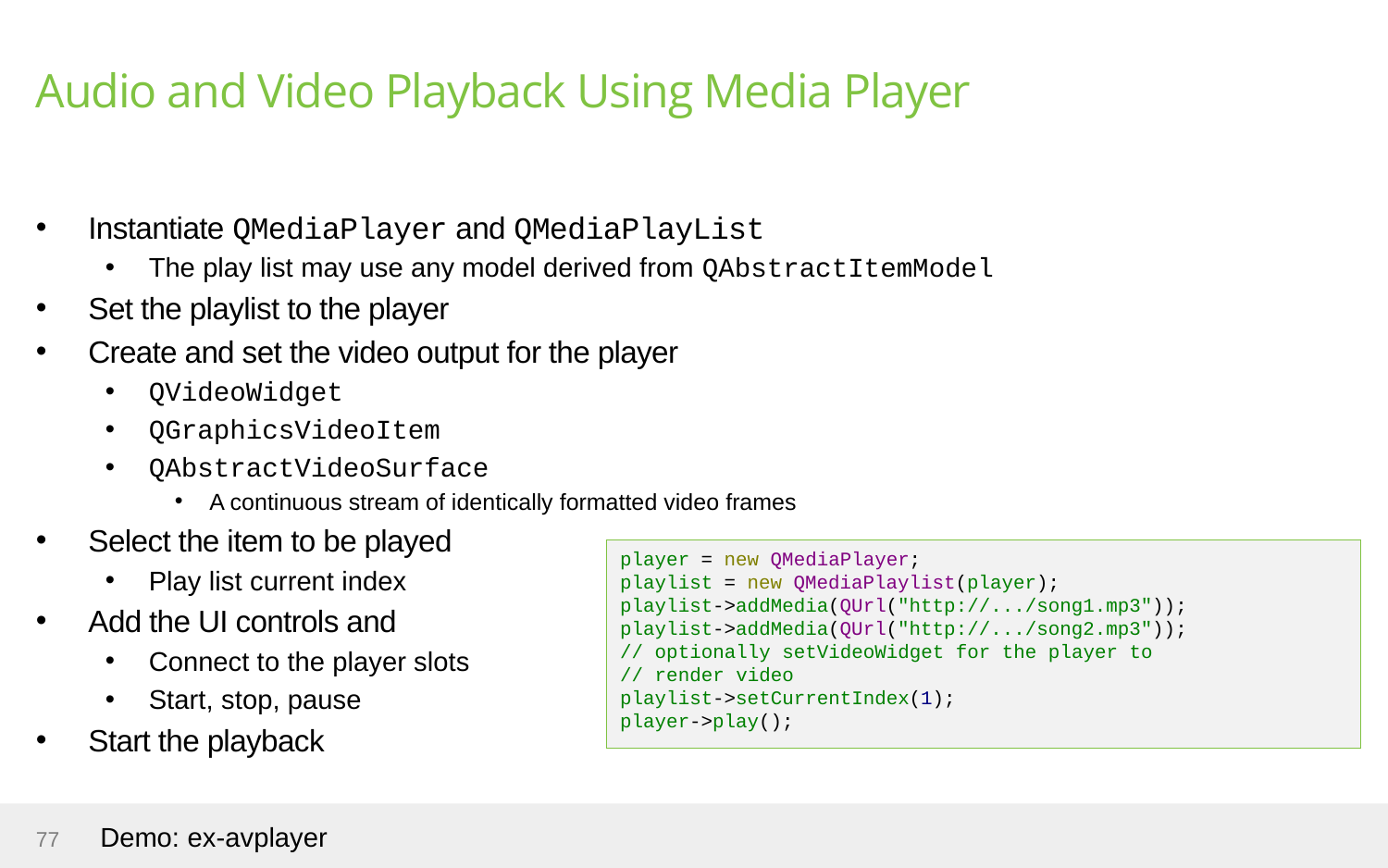

# Audio and Video Playback Using Media Player
Instantiate QMediaPlayer and QMediaPlayList
The play list may use any model derived from QAbstractItemModel
Set the playlist to the player
Create and set the video output for the player
QVideoWidget
QGraphicsVideoItem
QAbstractVideoSurface
A continuous stream of identically formatted video frames
Select the item to be played
Play list current index
Add the UI controls and
Connect to the player slots
Start, stop, pause
Start the playback

player = new QMediaPlayer;
playlist = new QMediaPlaylist(player);
playlist->addMedia(QUrl("http://.../song1.mp3"));
playlist->addMedia(QUrl("http://.../song2.mp3"));
// optionally setVideoWidget for the player to
// render video
playlist->setCurrentIndex(1);
player->play();
77
Demo: ex-avplayer